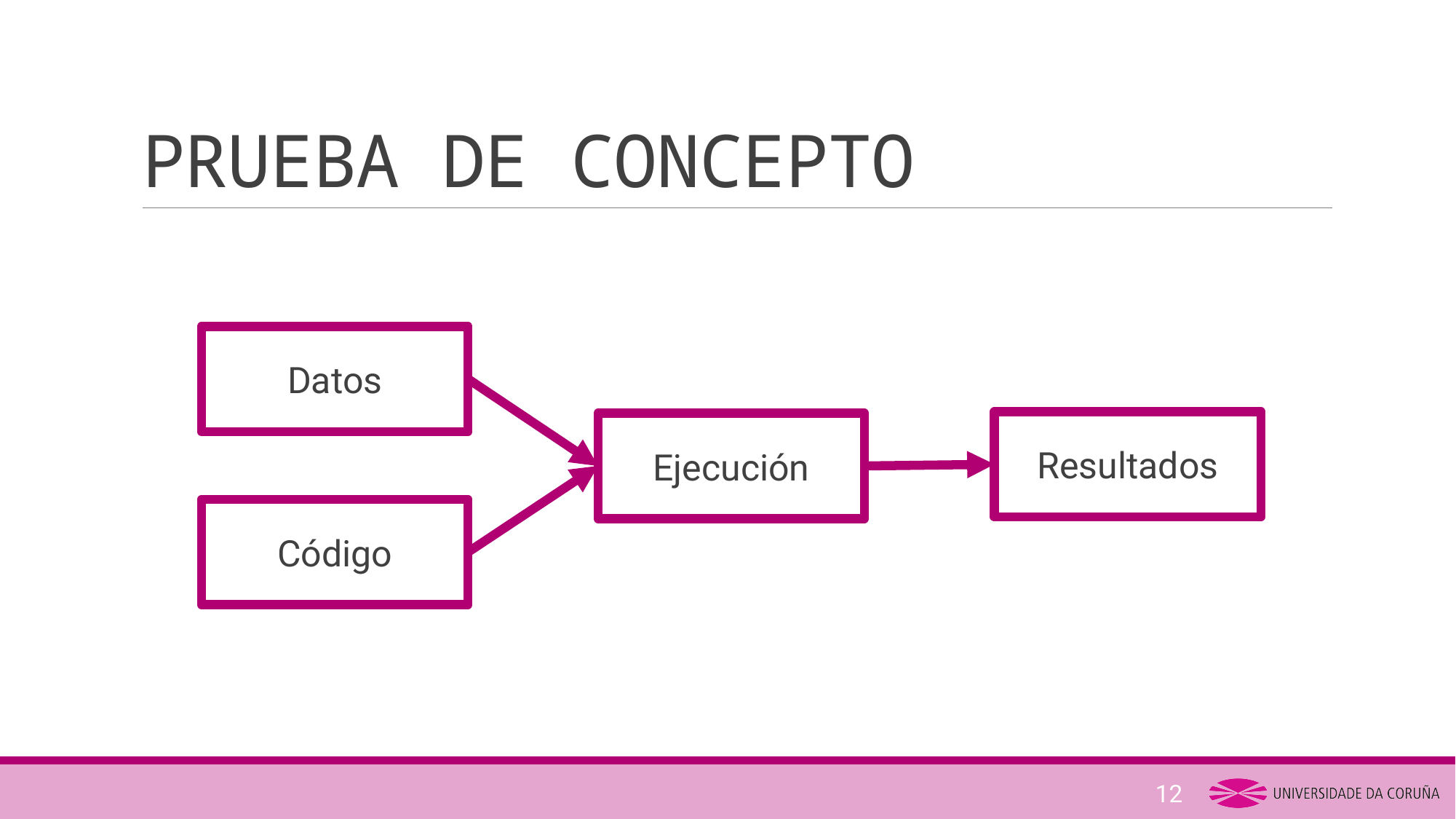

# PRUEBA DE CONCEPTO
Datos
Resultados
Ejecución
Código
12